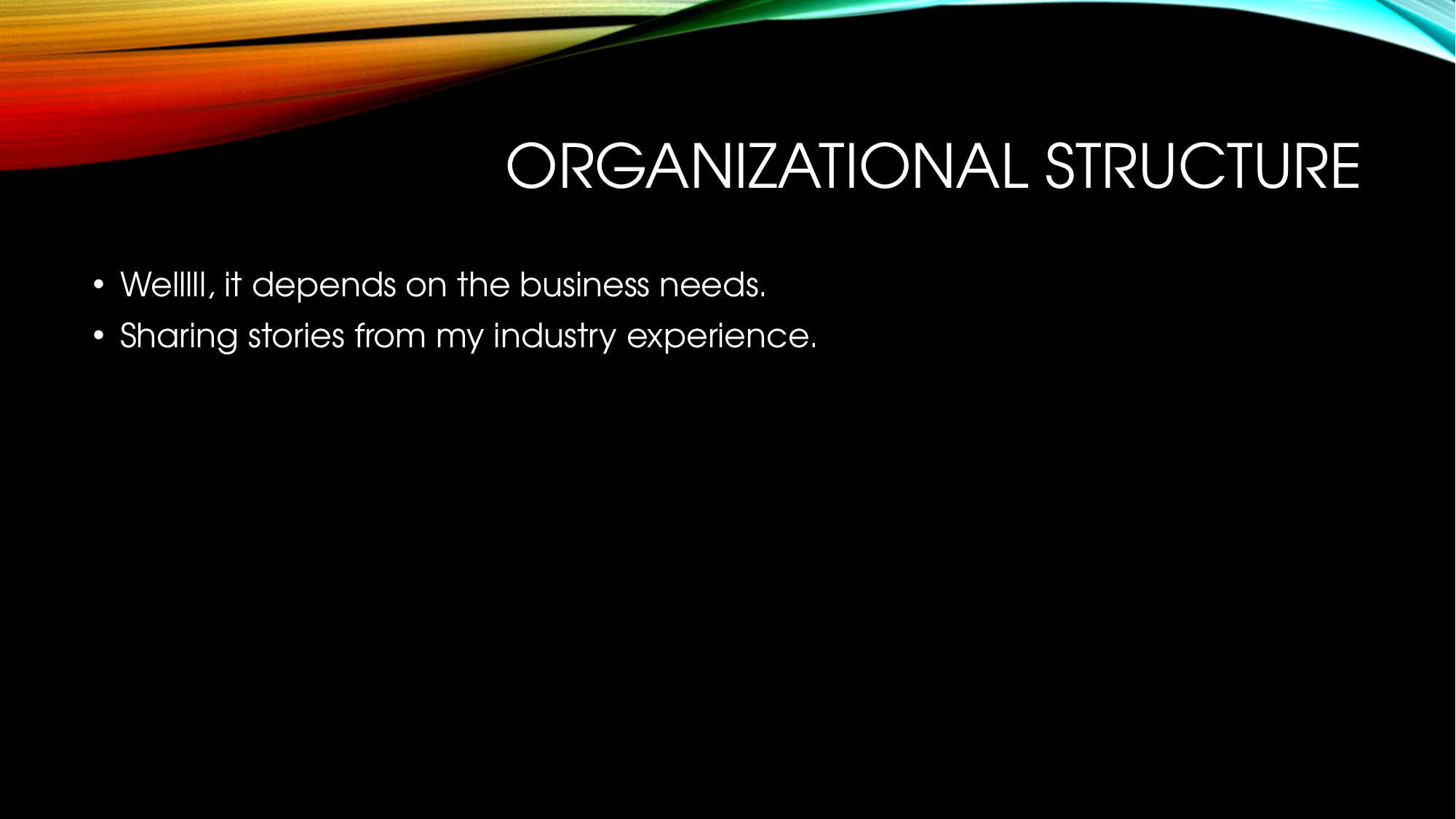

# Organizational Structure
Welllll, it depends on the business needs.
Sharing stories from my industry experience.